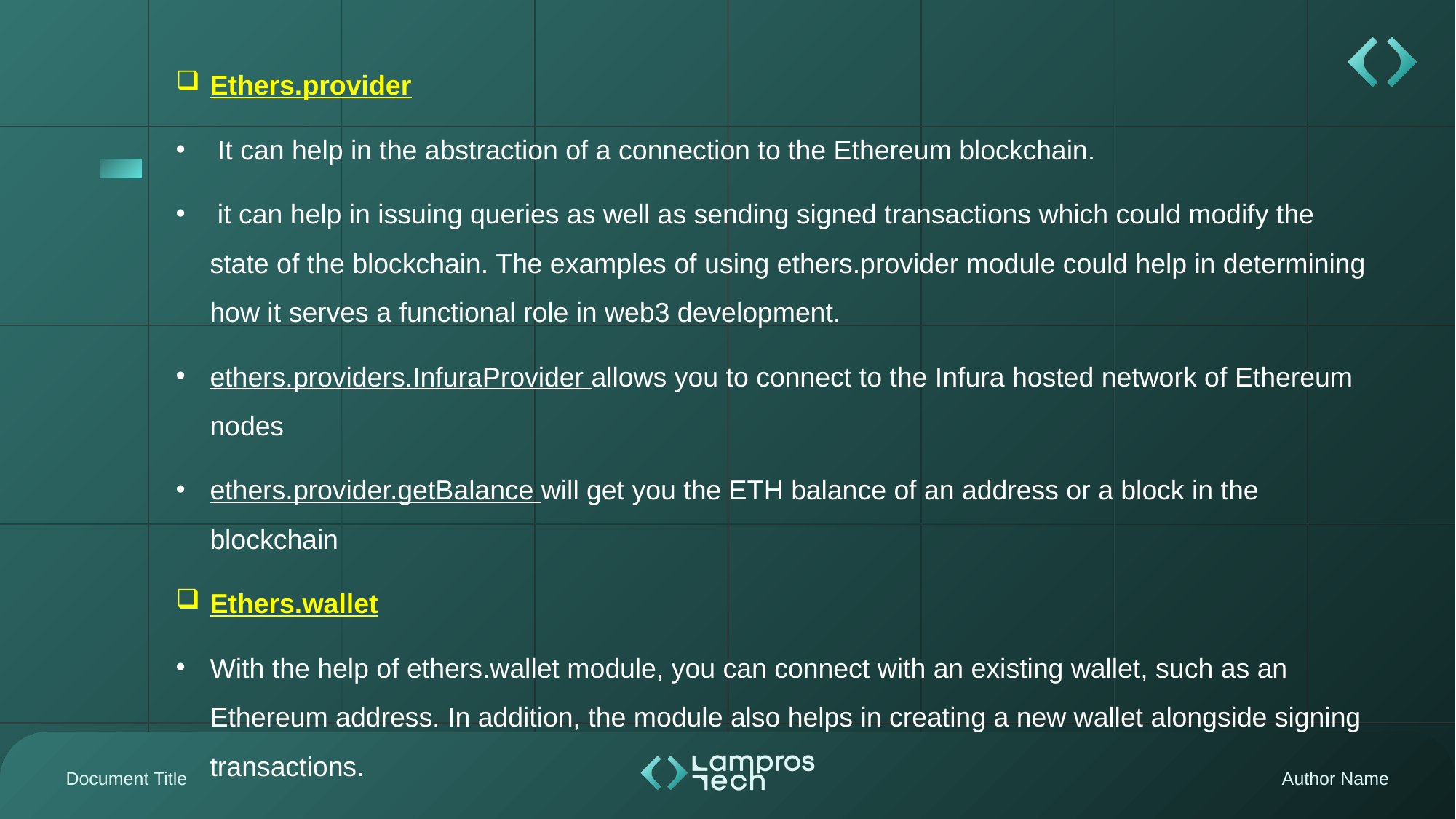

Ethers.provider
 It can help in the abstraction of a connection to the Ethereum blockchain.
 it can help in issuing queries as well as sending signed transactions which could modify the state of the blockchain. The examples of using ethers.provider module could help in determining how it serves a functional role in web3 development.
ethers.providers.InfuraProvider allows you to connect to the Infura hosted network of Ethereum nodes
ethers.provider.getBalance will get you the ETH balance of an address or a block in the blockchain
Ethers.wallet
With the help of ethers.wallet module, you can connect with an existing wallet, such as an Ethereum address. In addition, the module also helps in creating a new wallet alongside signing transactions.
ethers.wallet.getBalance will give us the ETH balance of a wallet address.